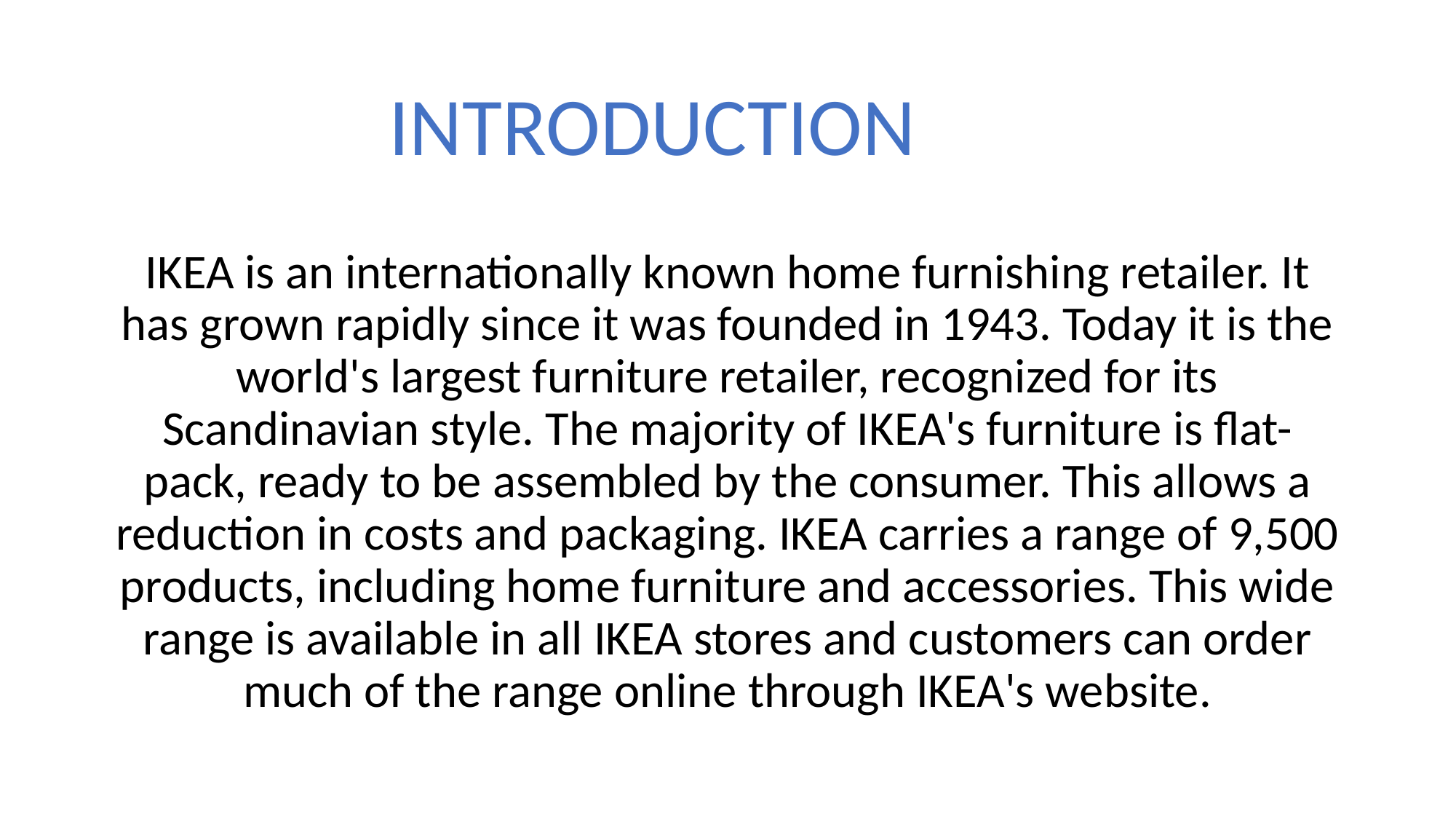

# INTRODUCTION
IKEA is an internationally known home furnishing retailer. It has grown rapidly since it was founded in 1943. Today it is the world's largest furniture retailer, recognized for its Scandinavian style. The majority of IKEA's furniture is flat-pack, ready to be assembled by the consumer. This allows a reduction in costs and packaging. IKEA carries a range of 9,500 products, including home furniture and accessories. This wide range is available in all IKEA stores and customers can order much of the range online through IKEA's website.